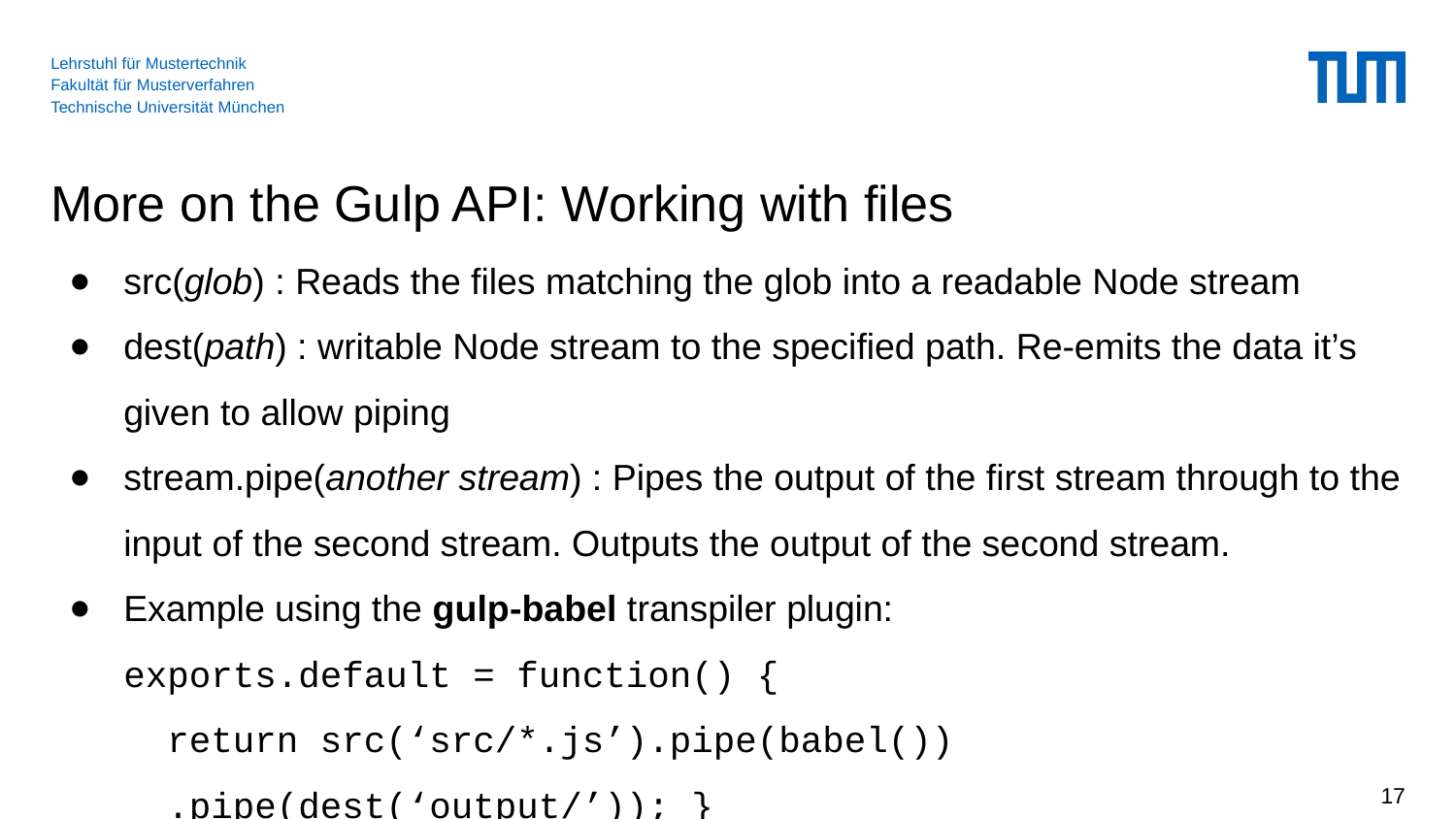

# More on the Gulp API: Working with files

src(glob) : Reads the files matching the glob into a readable Node stream
dest(path) : writable Node stream to the specified path. Re-emits the data it’s given to allow piping
stream.pipe(another stream) : Pipes the output of the first stream through to the input of the second stream. Outputs the output of the second stream.
Example using the gulp-babel transpiler plugin:
exports.default = function() {
  return src(‘src/*.js’).pipe(babel())
  .pipe(dest(‘output/’)); }
17